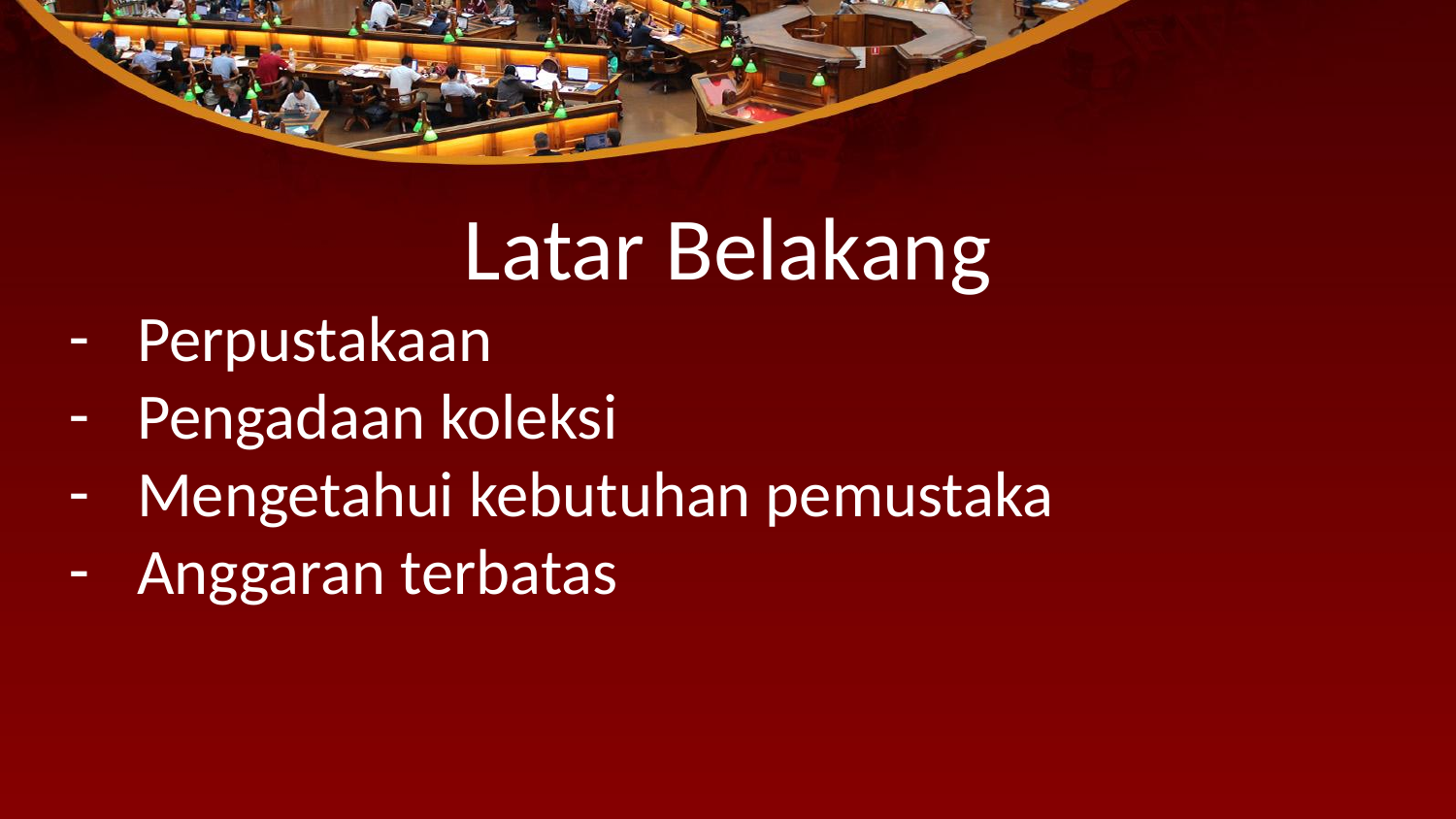

# Latar Belakang
Perpustakaan
Pengadaan koleksi
Mengetahui kebutuhan pemustaka
Anggaran terbatas